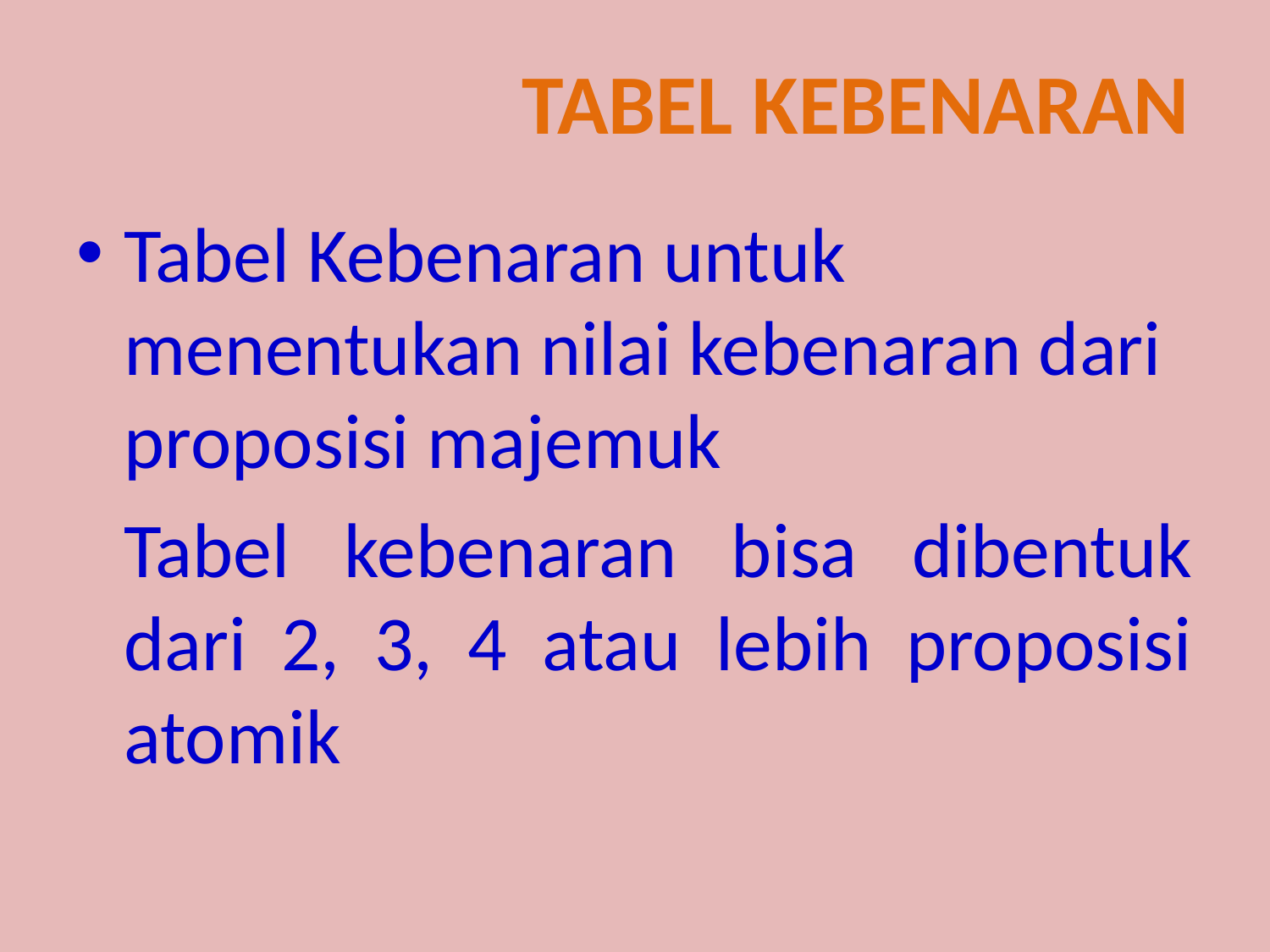

Tabel kebenaran
Tabel Kebenaran untuk menentukan nilai kebenaran dari proposisi majemuk
	Tabel kebenaran bisa dibentuk dari 2, 3, 4 atau lebih proposisi atomik